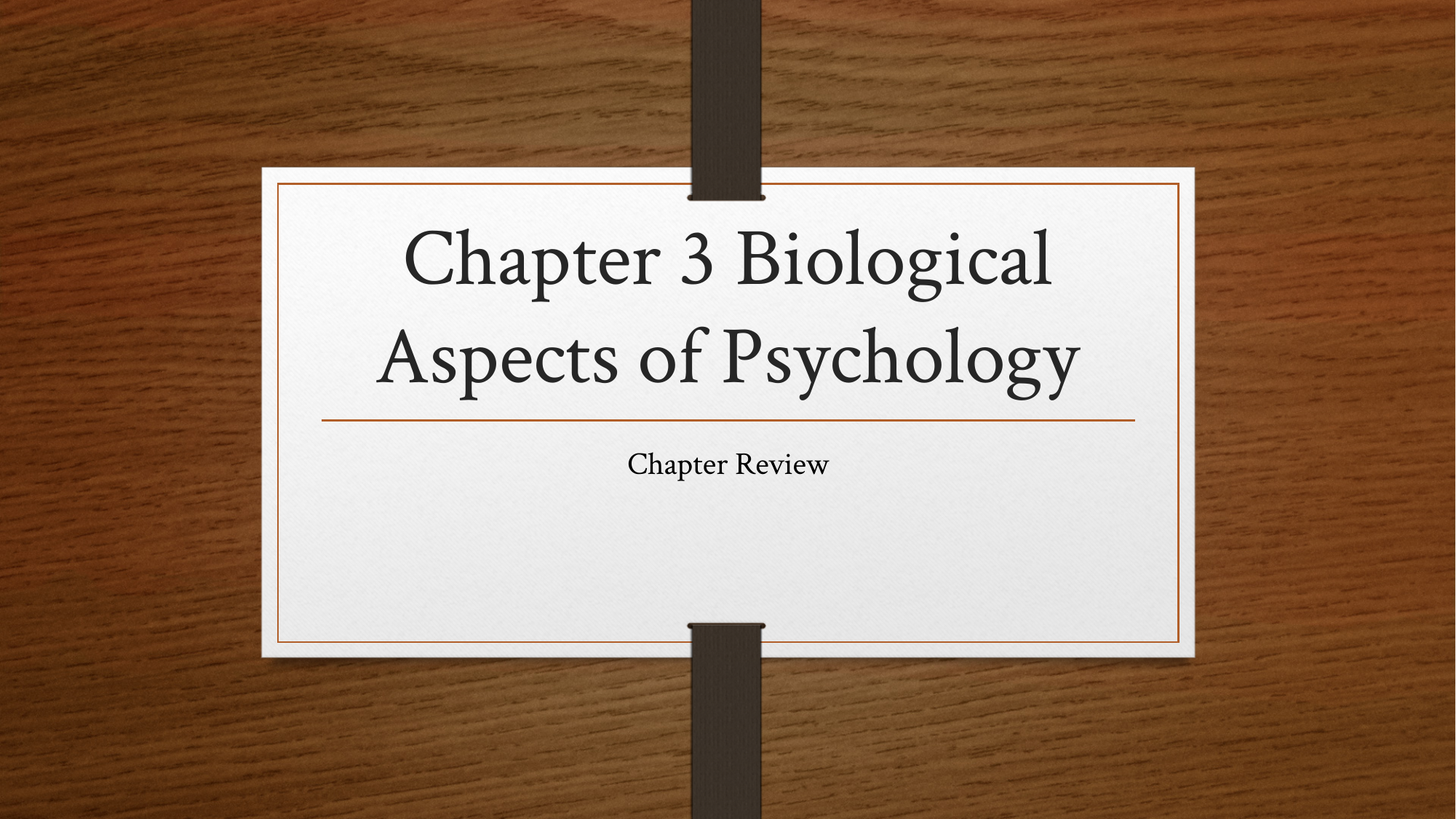

# Chapter 3 Biological Aspects of Psychology
Chapter Review